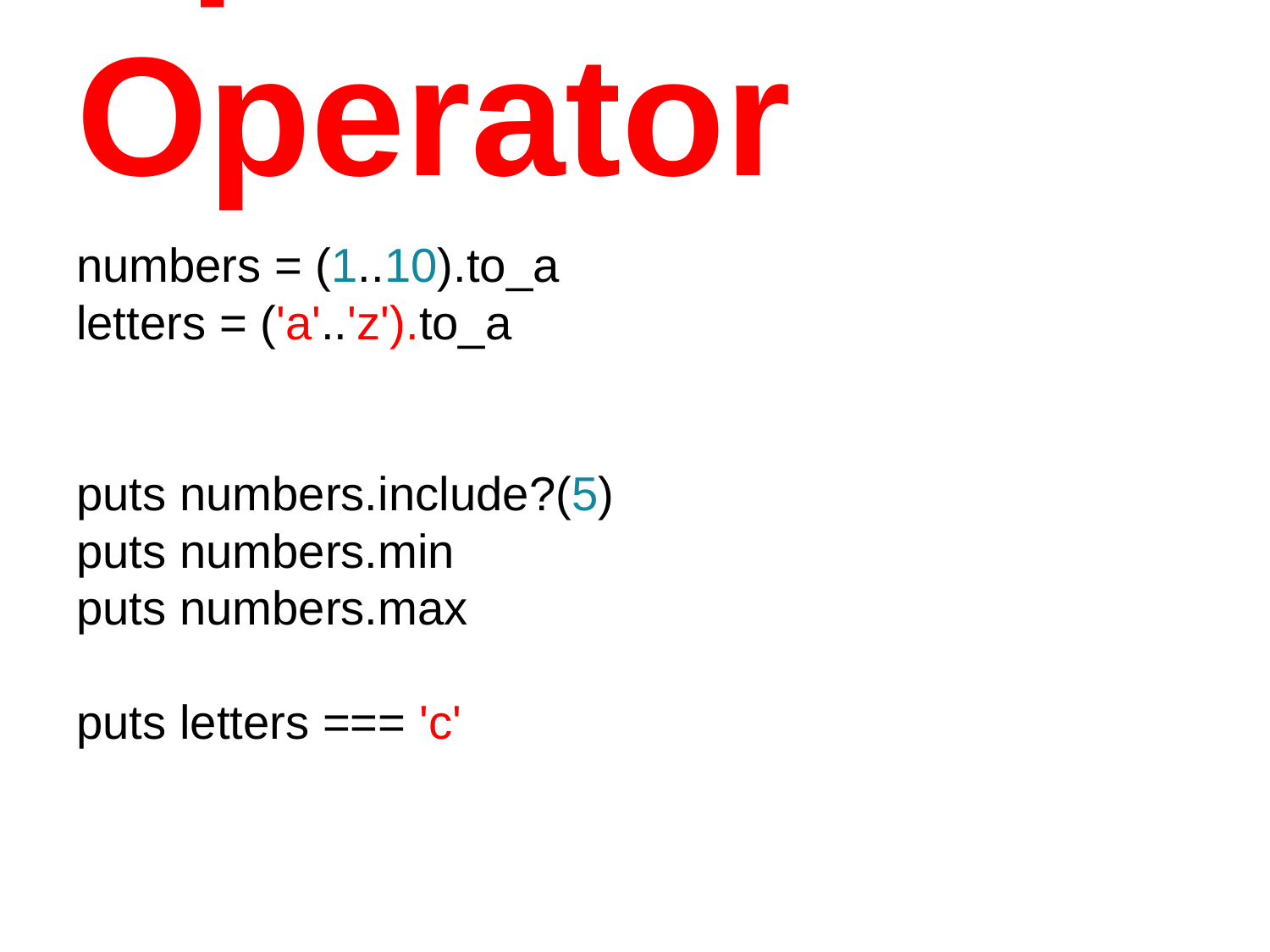

# Splat Operator
numbers = (1..10).to_a
letters = ('a'..'z').to_a

puts numbers.include?(5)
puts numbers.min
puts numbers.max

puts letters === 'c'